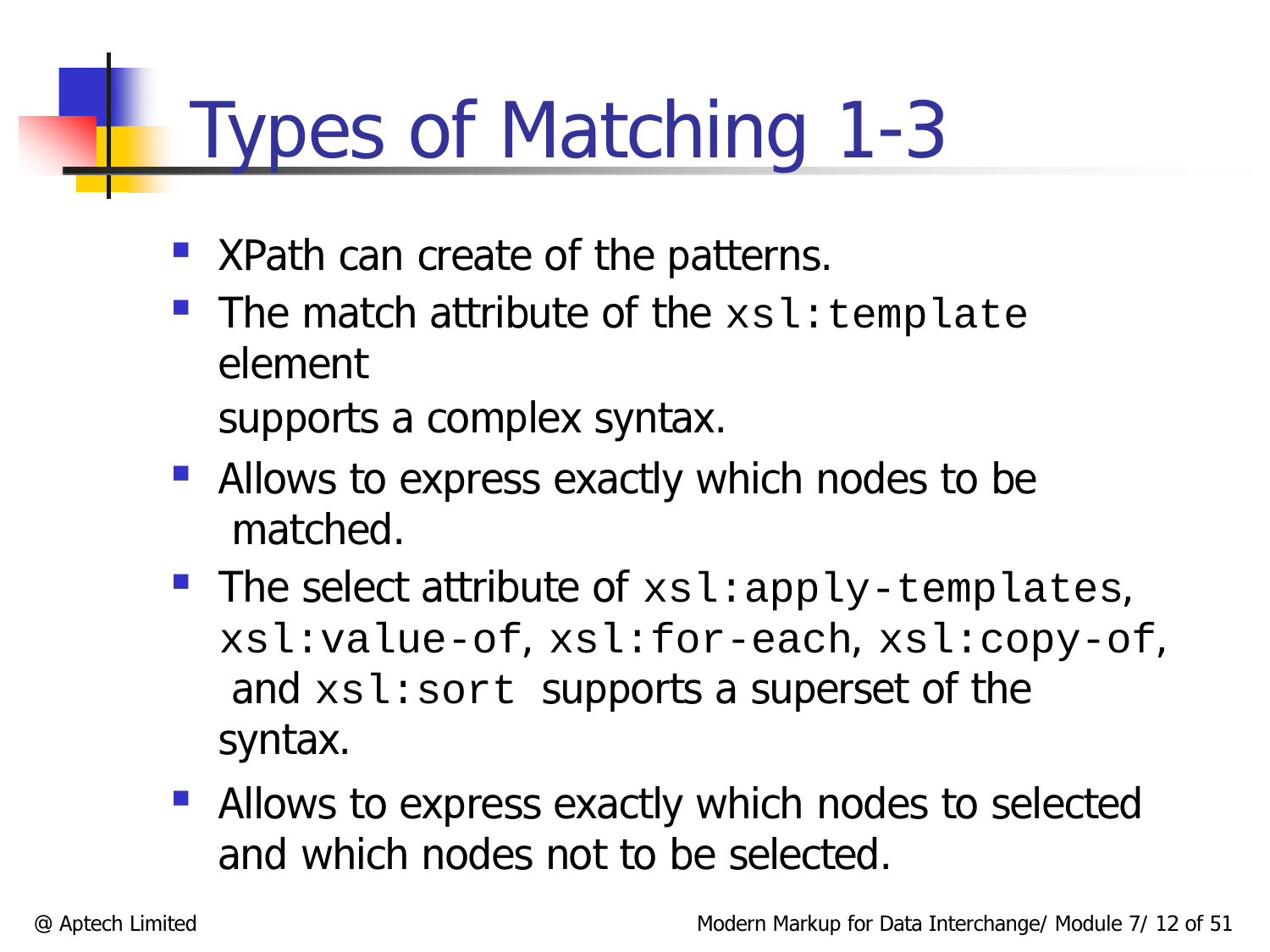

# Types of Matching 1-3

XPath can create of the patterns.
The match attribute of the xsl:template element
supports a complex syntax.
Allows to express exactly which nodes to be  matched.
The select attribute of xsl:apply-templates,  xsl:value-of, xsl:for-each, xsl:copy-of,  and xsl:sort supports a superset of the syntax.
Allows to express exactly which nodes to selected
and which nodes not to be selected.
@ Aptech Limited
Modern Markup for Data Interchange/ Module 7/ 12 of 51